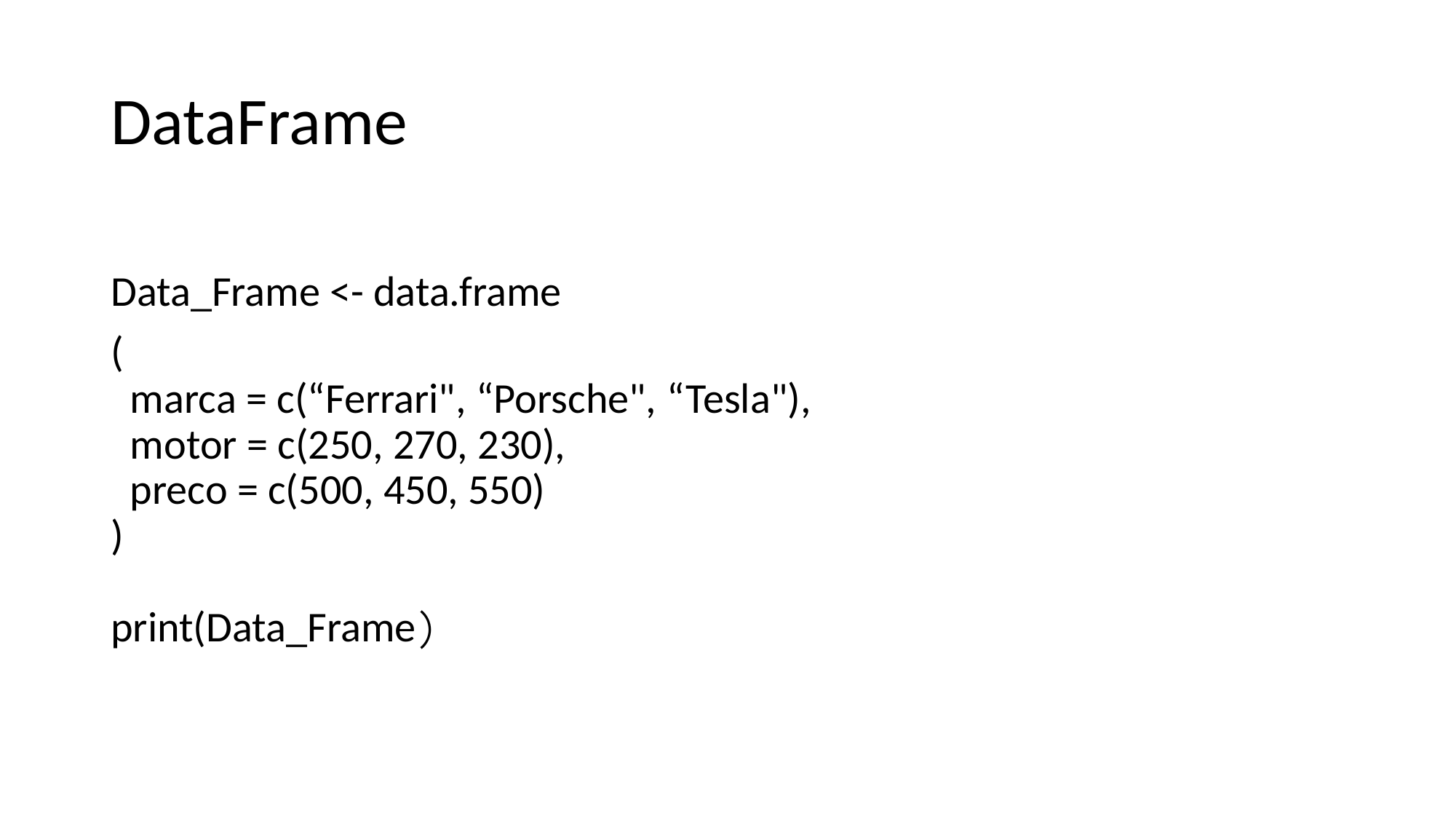

# DataFrame
Data_Frame <- data.frame
(
  marca = c(“Ferrari", “Porsche", “Tesla"),
  motor = c(250, 270, 230),
  preco = c(500, 450, 550)
)
print(Data_Frame)